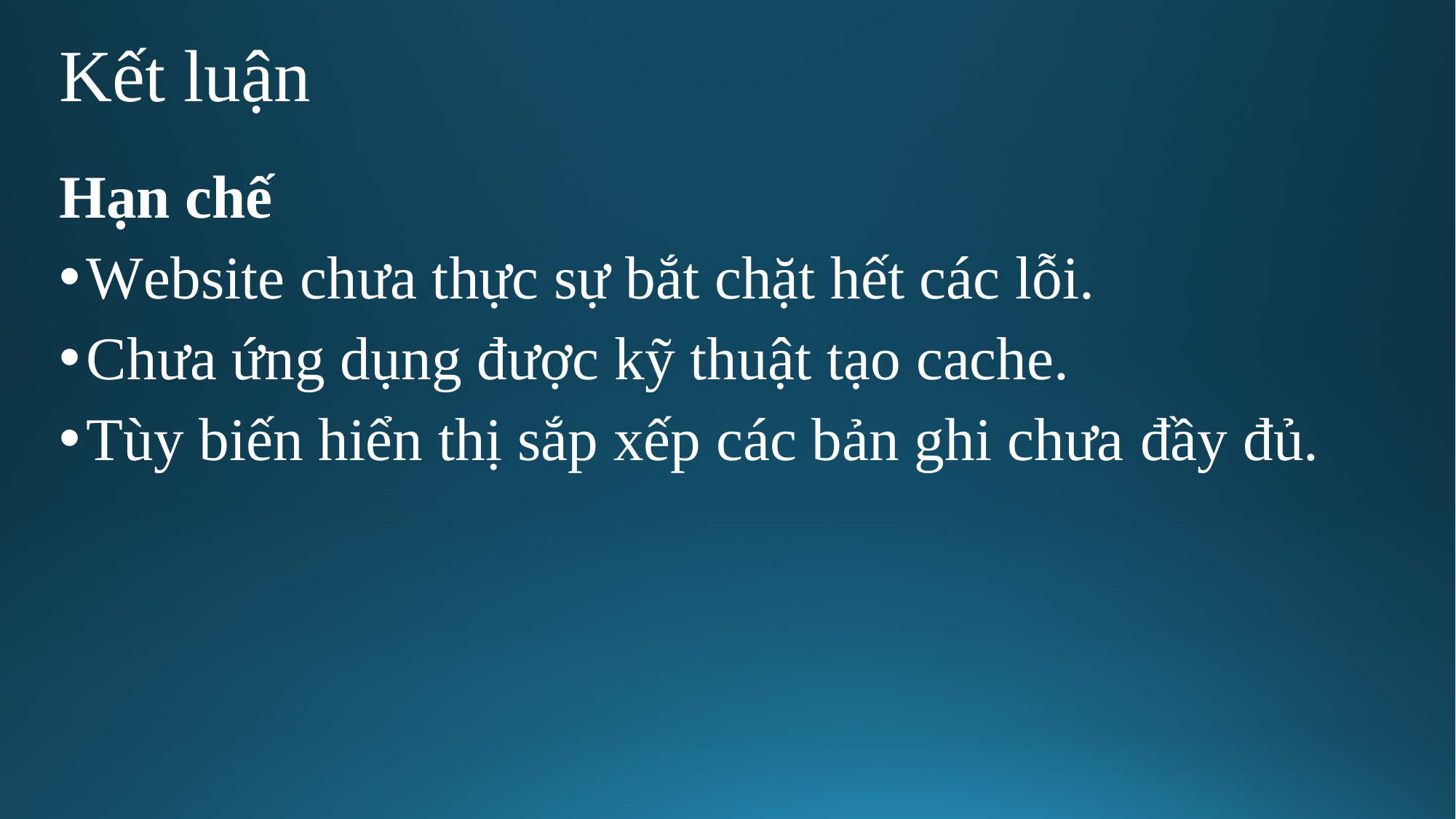

# Kết luận
Hạn chế
Website chưa thực sự bắt chặt hết các lỗi.
Chưa ứng dụng được kỹ thuật tạo cache.
Tùy biến hiển thị sắp xếp các bản ghi chưa đầy đủ.